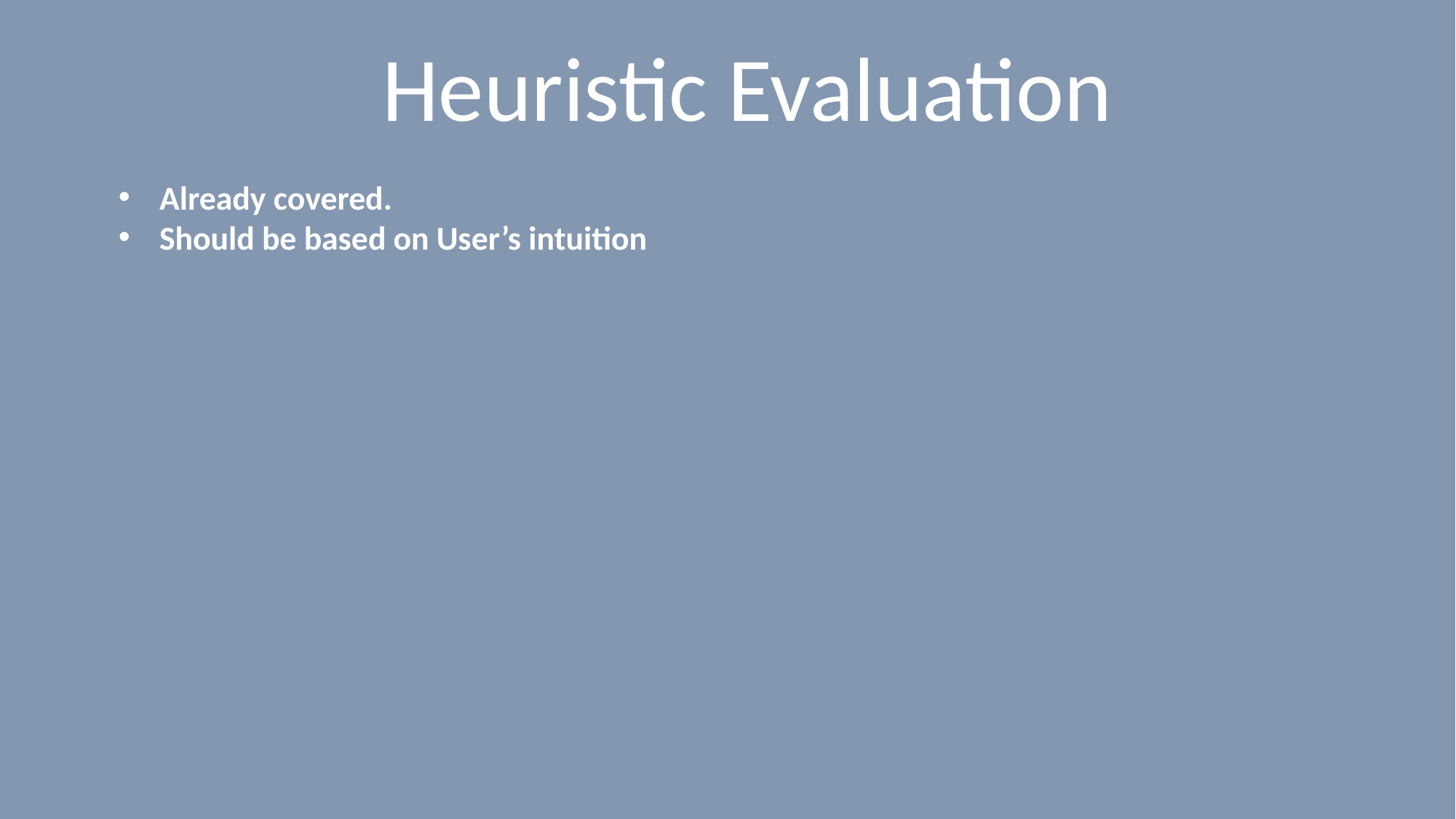

# Heuristic Evaluation
Already covered.
Should be based on User’s intuition